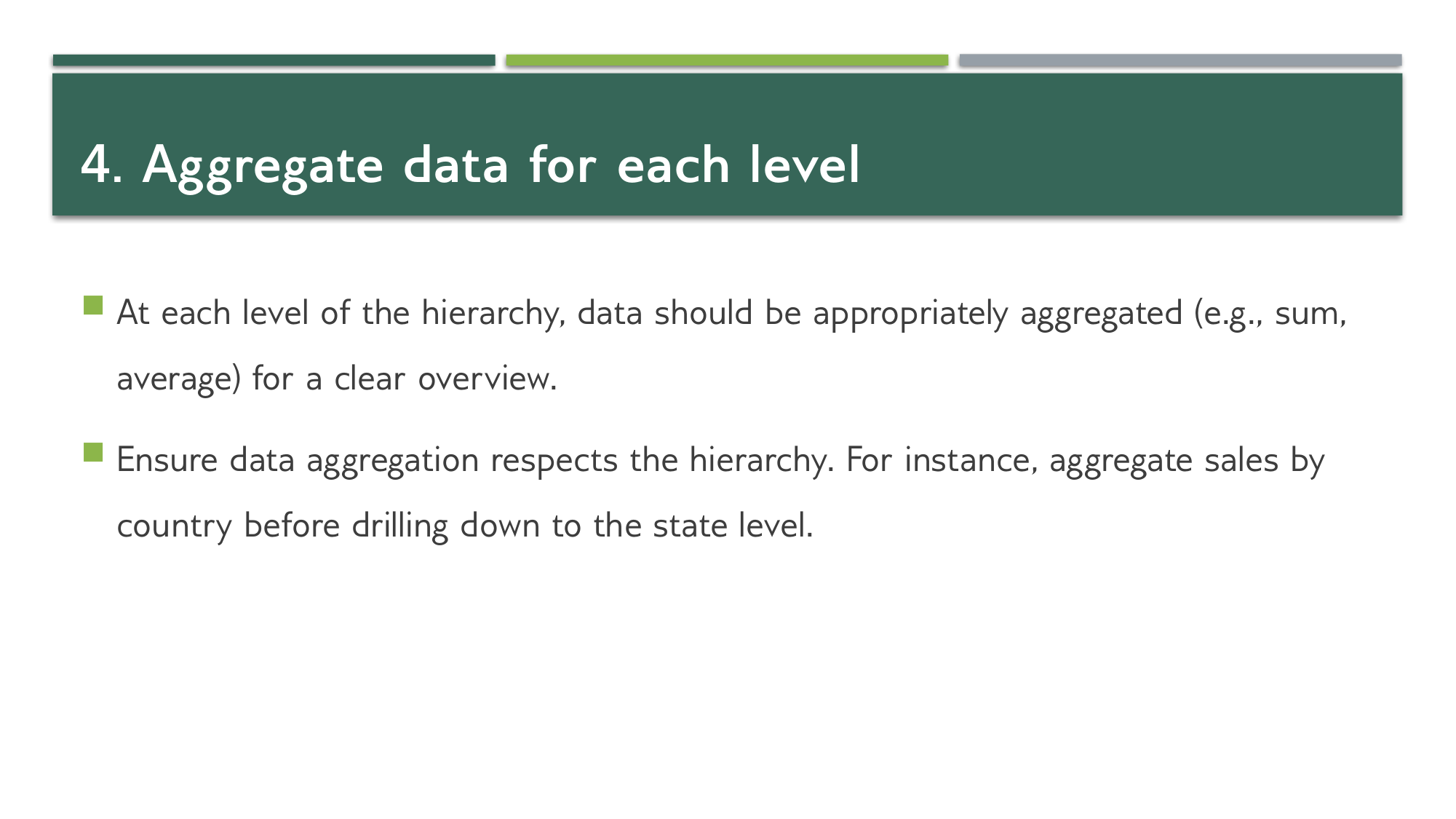

# 4. Aggregate data for each level
At each level of the hierarchy, data should be appropriately aggregated (e.g., sum, average) for a clear overview.
Ensure data aggregation respects the hierarchy. For instance, aggregate sales by country before drilling down to the state level.